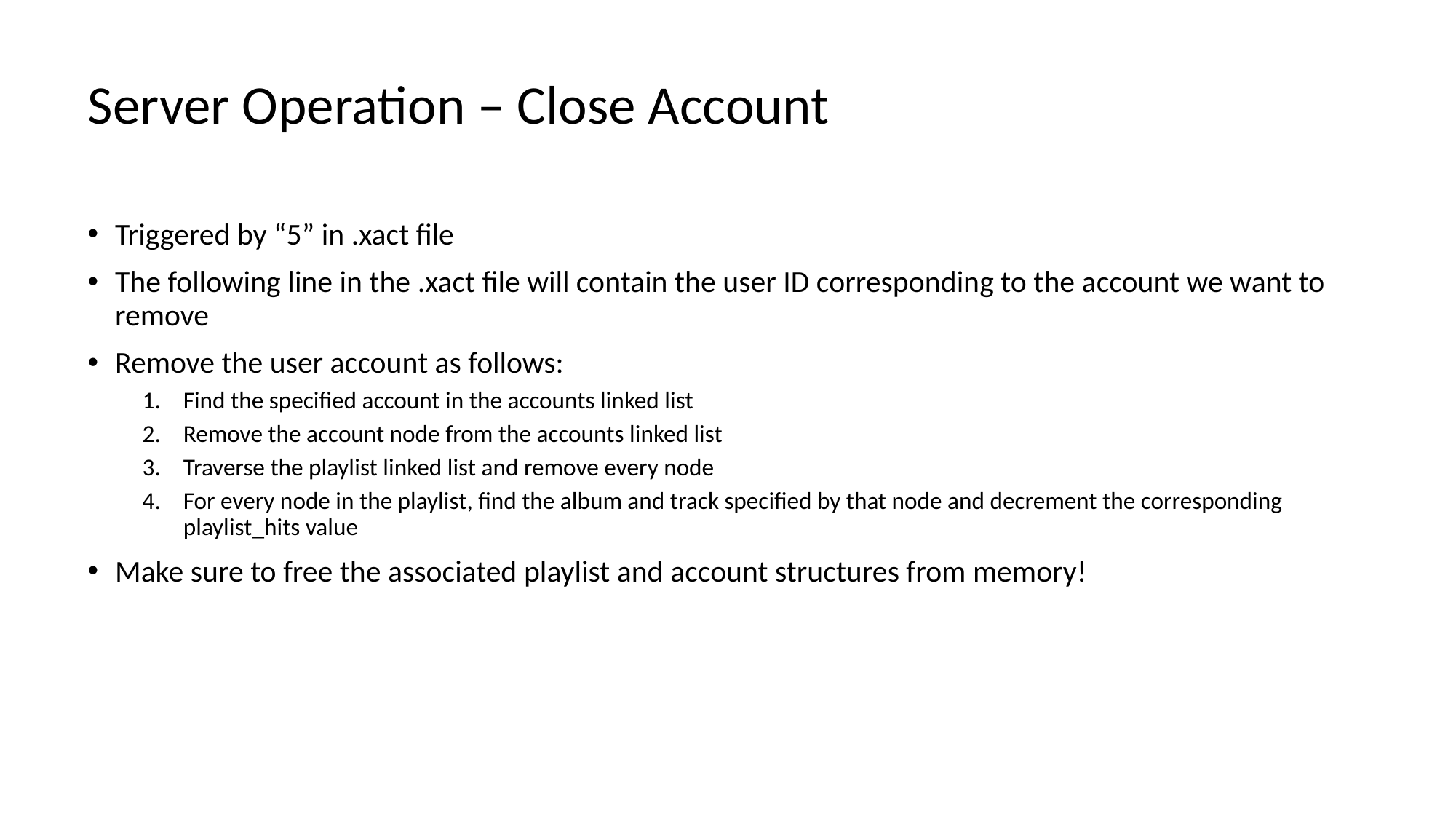

# Server Operation – Close Account
Triggered by “5” in .xact file
The following line in the .xact file will contain the user ID corresponding to the account we want to remove
Remove the user account as follows:
Find the specified account in the accounts linked list
Remove the account node from the accounts linked list
Traverse the playlist linked list and remove every node
For every node in the playlist, find the album and track specified by that node and decrement the corresponding playlist_hits value
Make sure to free the associated playlist and account structures from memory!